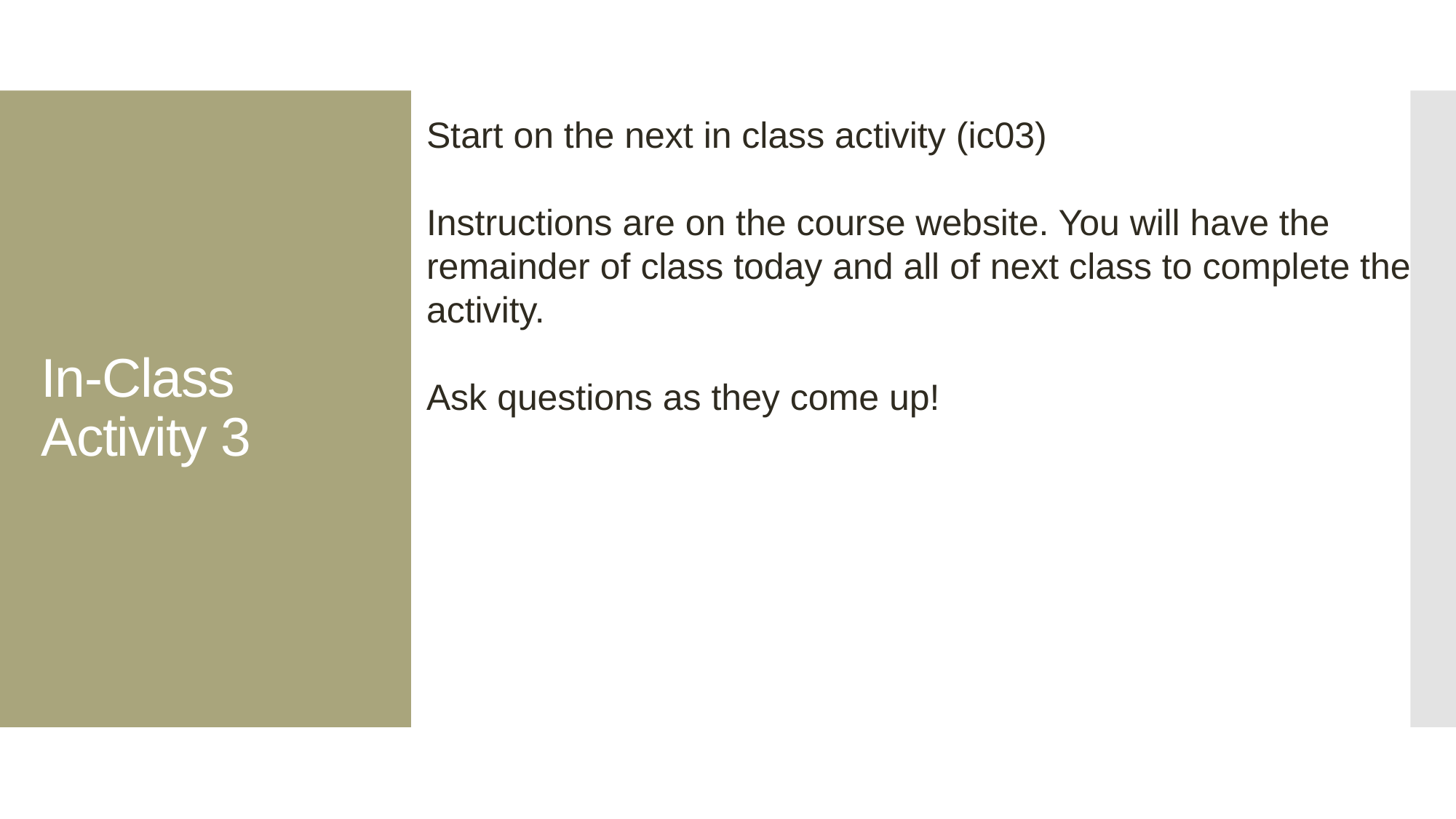

Start on the next in class activity (ic03)

Instructions are on the course website. You will have the remainder of class today and all of next class to complete the activity.

Ask questions as they come up!
# In-Class Activity 3